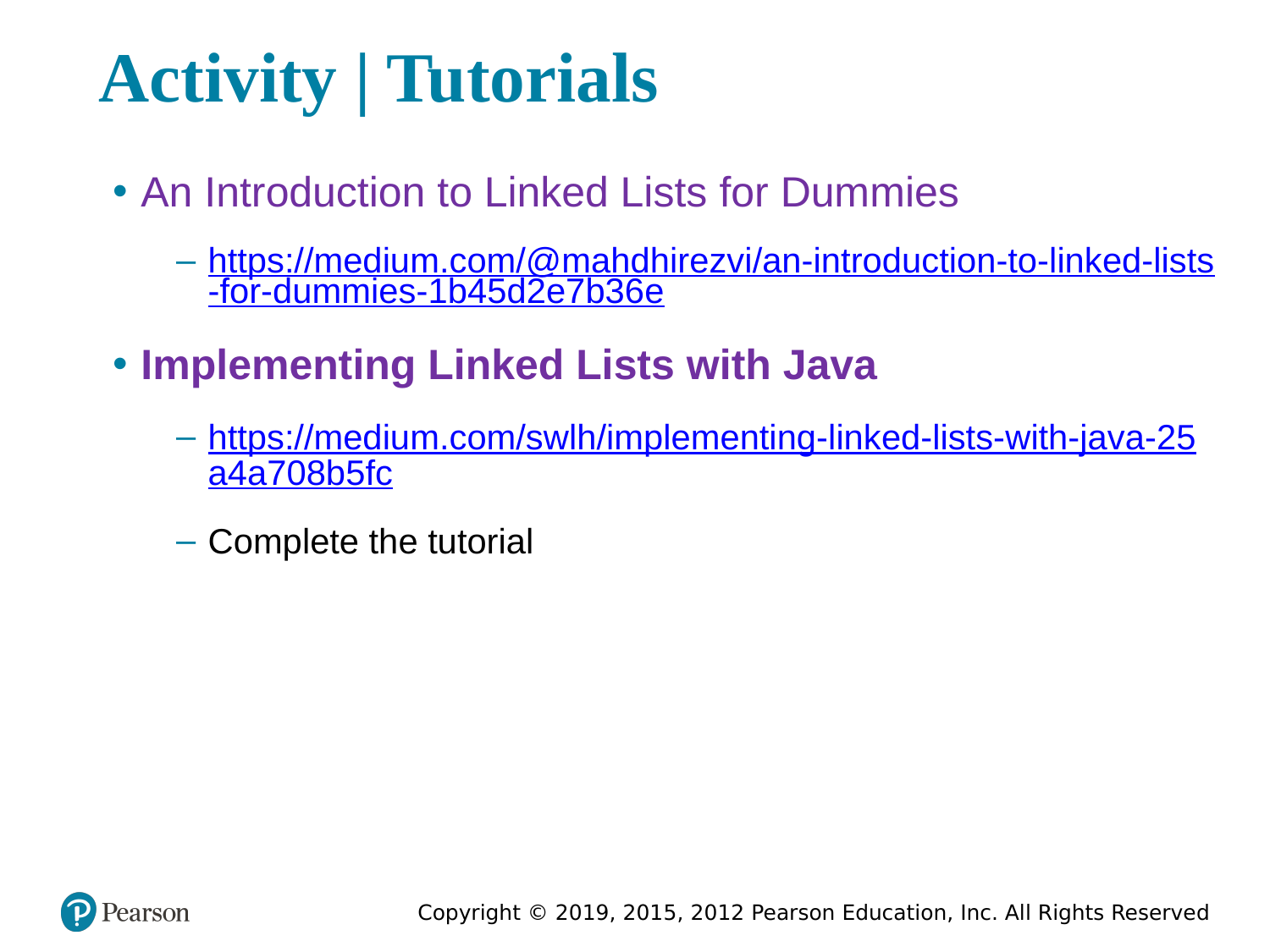

# Activity | Tutorials
An Introduction to Linked Lists for Dummies
https://medium.com/@mahdhirezvi/an-introduction-to-linked-lists-for-dummies-1b45d2e7b36e
Implementing Linked Lists with Java
https://medium.com/swlh/implementing-linked-lists-with-java-25a4a708b5fc
Complete the tutorial